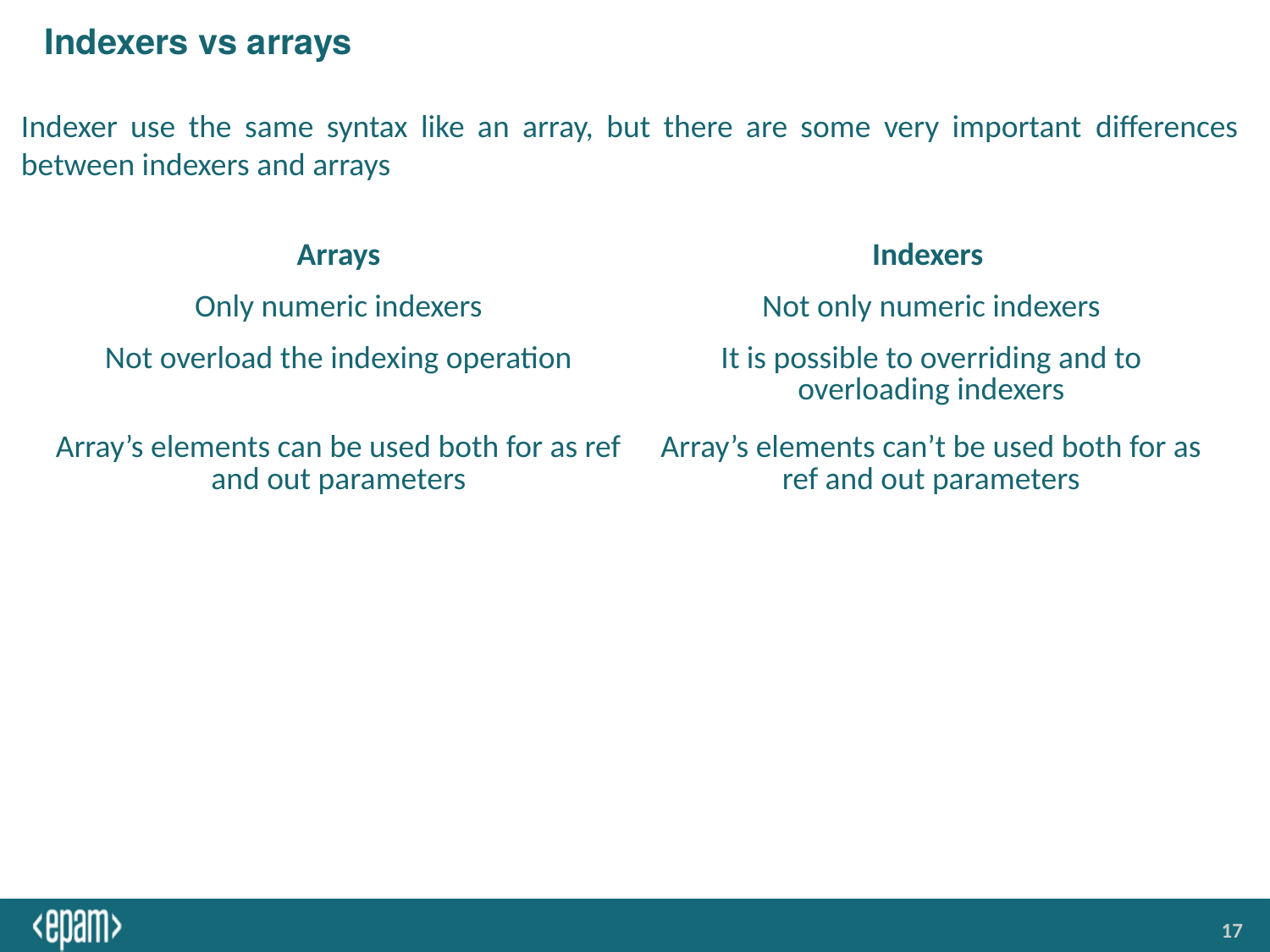

# Indexers vs arrays

Indexer use the same syntax like an array, but there are some very important differences between indexers and arrays
| Arrays | Indexers |
| --- | --- |
| Only numeric indexers | Not only numeric indexers |
| Not overload the indexing operation | It is possible to overriding and to overloading indexers |
| Array’s elements can be used both for as ref and out parameters | Array’s elements can’t be used both for as ref and out parameters |